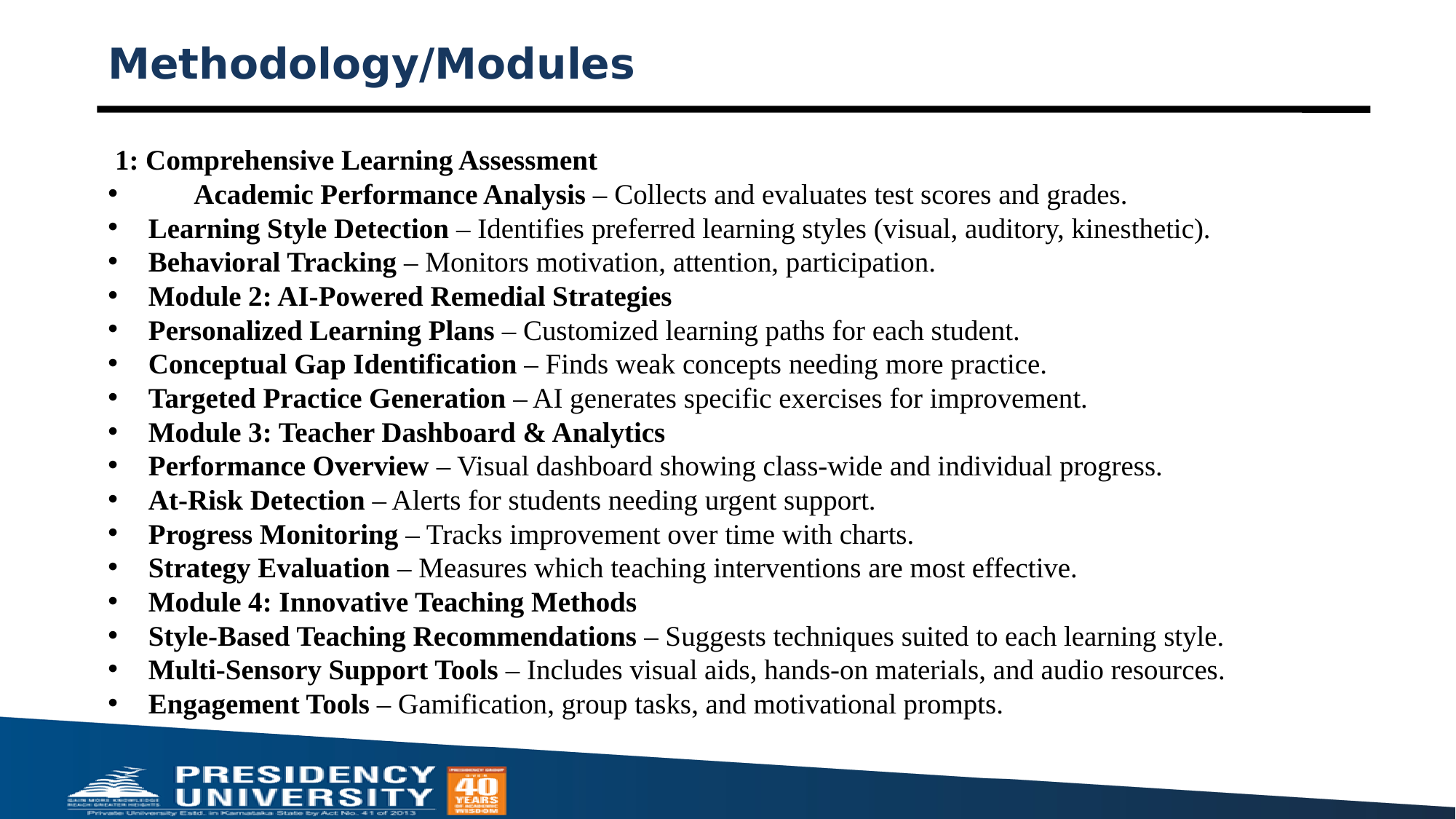

# Methodology/Modules
 1: Comprehensive Learning Assessment
     Academic Performance Analysis – Collects and evaluates test scores and grades.
Learning Style Detection – Identifies preferred learning styles (visual, auditory, kinesthetic).
Behavioral Tracking – Monitors motivation, attention, participation.
Module 2: AI-Powered Remedial Strategies
Personalized Learning Plans – Customized learning paths for each student.
Conceptual Gap Identification – Finds weak concepts needing more practice.
Targeted Practice Generation – AI generates specific exercises for improvement.
Module 3: Teacher Dashboard & Analytics
Performance Overview – Visual dashboard showing class-wide and individual progress.
At-Risk Detection – Alerts for students needing urgent support.
Progress Monitoring – Tracks improvement over time with charts.
Strategy Evaluation – Measures which teaching interventions are most effective.
Module 4: Innovative Teaching Methods
Style-Based Teaching Recommendations – Suggests techniques suited to each learning style.
Multi-Sensory Support Tools – Includes visual aids, hands-on materials, and audio resources.
Engagement Tools – Gamification, group tasks, and motivational prompts.